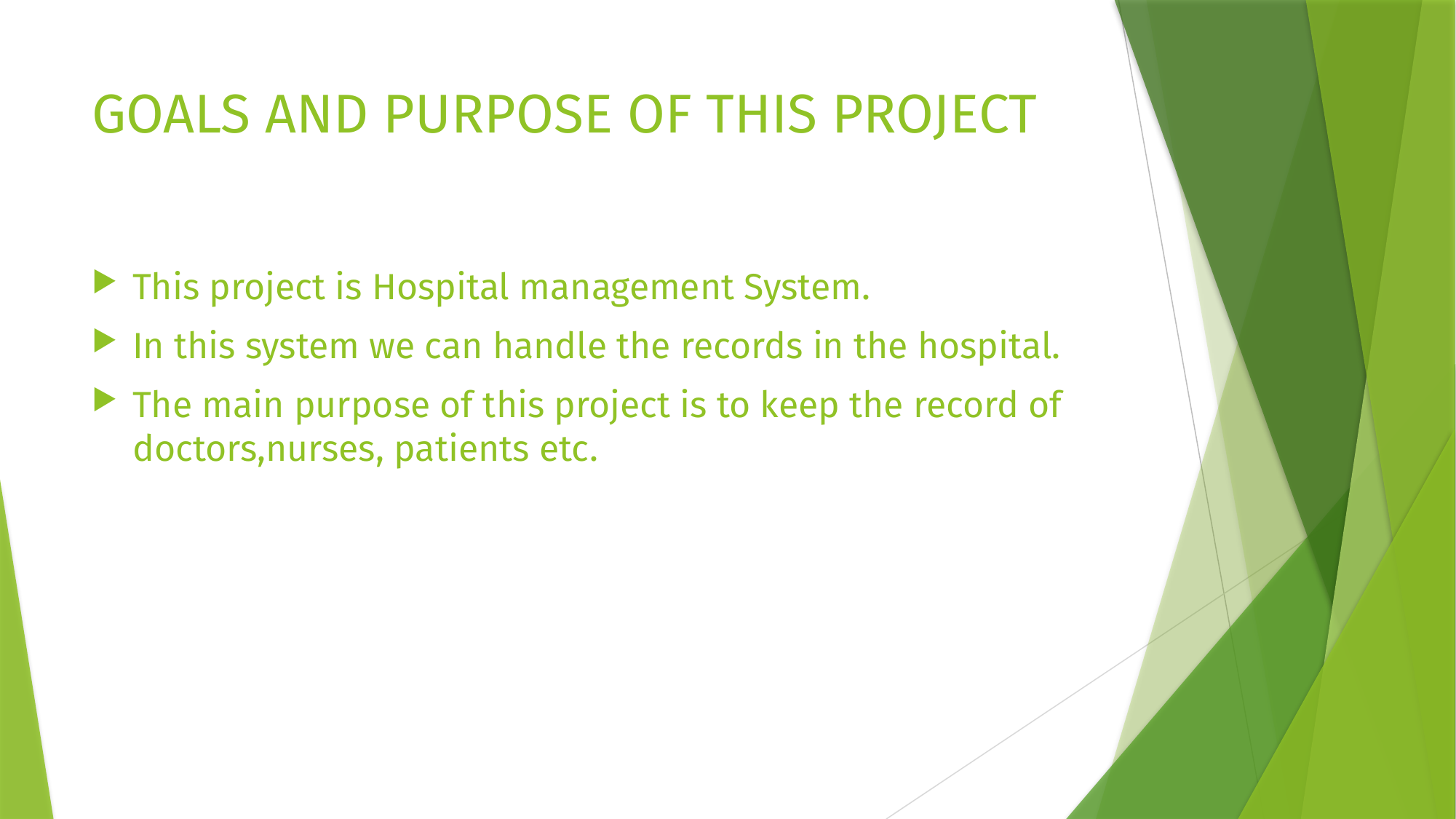

# GOALS AND PURPOSE OF THIS PROJECT
This project is Hospital management System.
In this system we can handle the records in the hospital.
The main purpose of this project is to keep the record of doctors,nurses, patients etc.